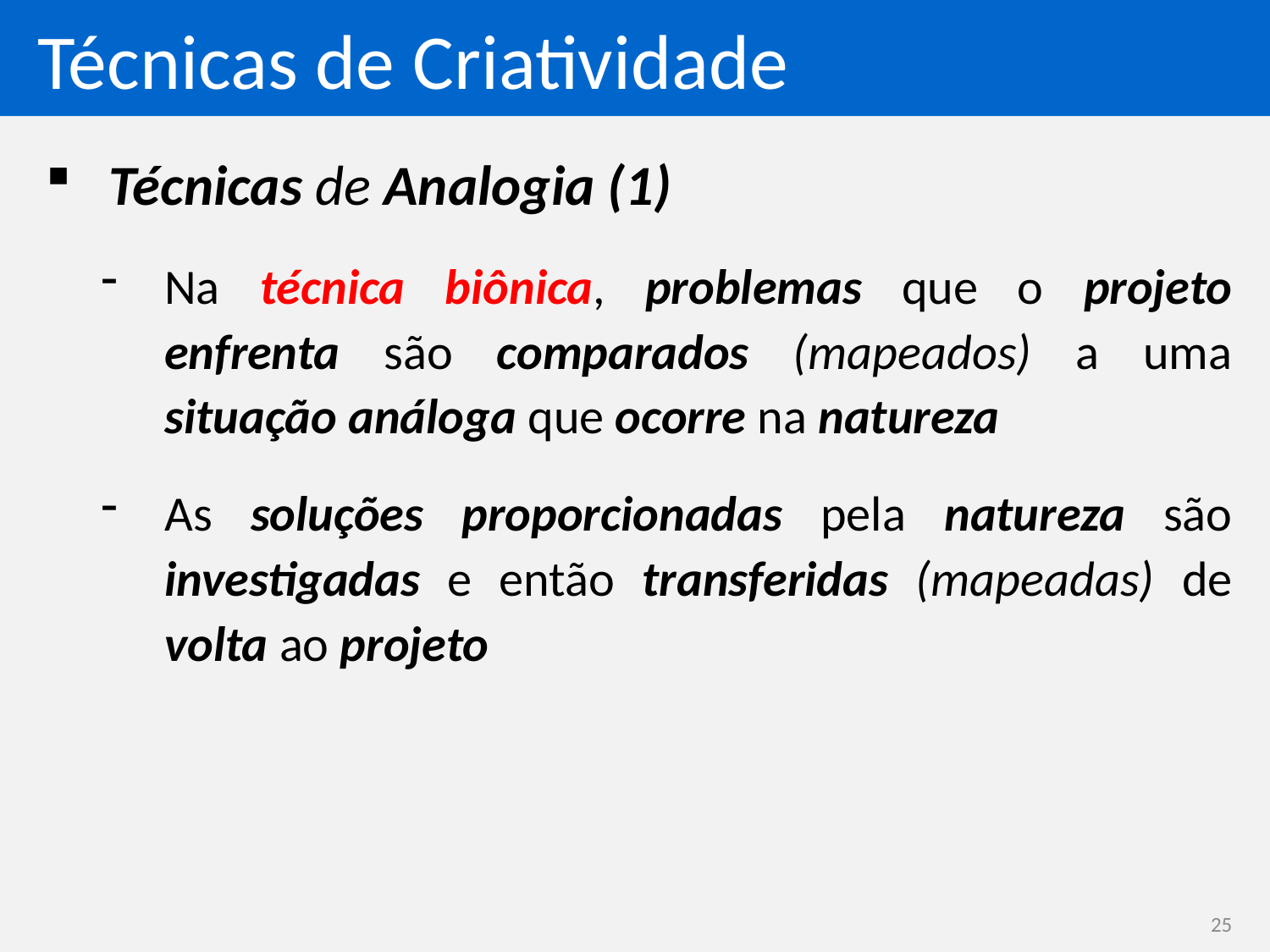

# Técnicas de Criatividade
Técnicas de Analogia (1)
Na técnica biônica, problemas que o projeto enfrenta são comparados (mapeados) a uma situação análoga que ocorre na natureza
As soluções proporcionadas pela natureza são investigadas e então transferidas (mapeadas) de volta ao projeto

25